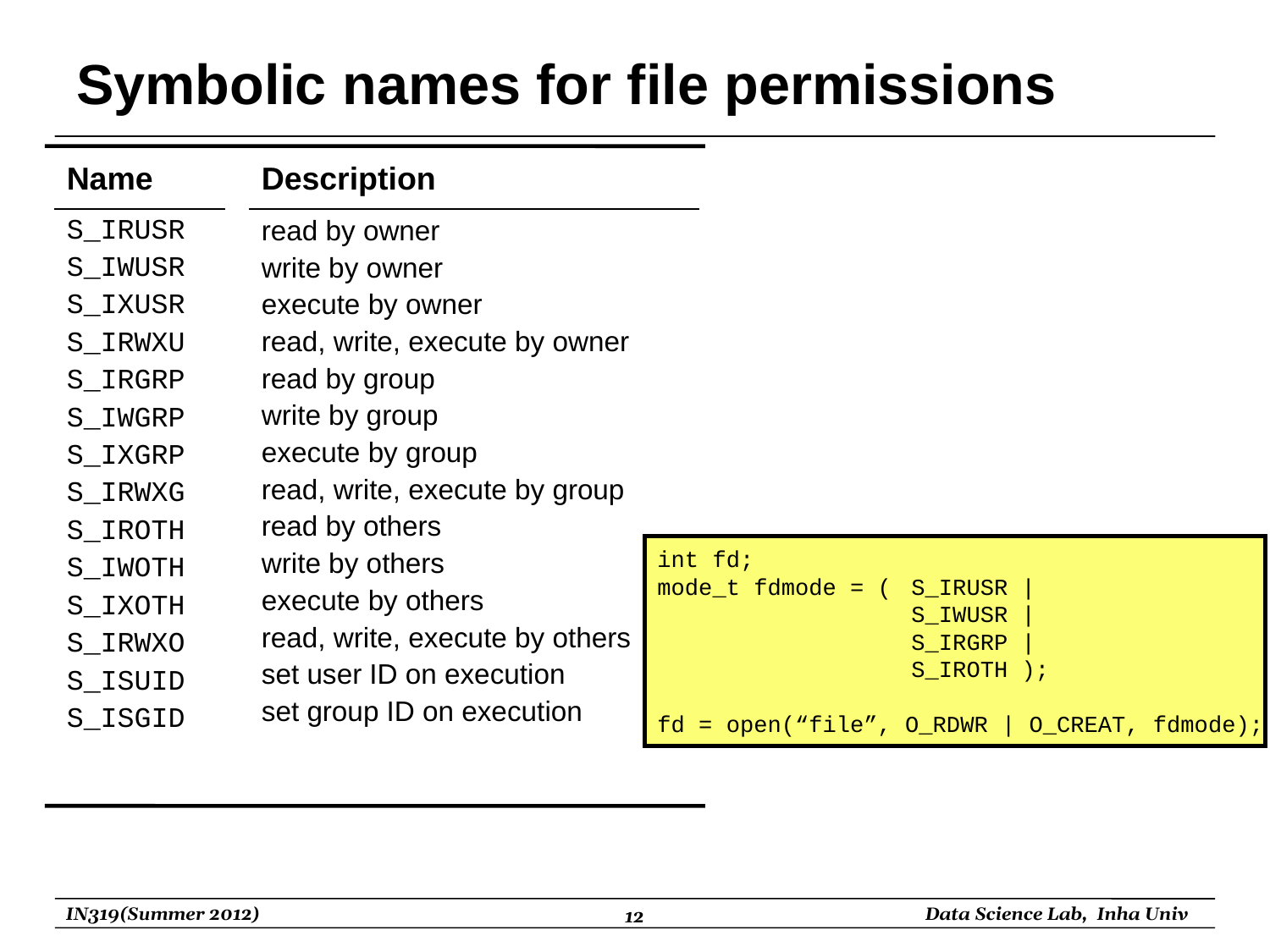

# Symbolic names for file permissions

| Name |
| --- |
| S\_IRUSR S\_IWUSR S\_IXUSR S\_IRWXU S\_IRGRP S\_IWGRP S\_IXGRP S\_IRWXG S\_IROTH S\_IWOTH S\_IXOTH S\_IRWXO S\_ISUID S\_ISGID |
| Description |
| --- |
| read by owner write by owner execute by owner read, write, execute by owner read by group write by group execute by group read, write, execute by group read by others write by others execute by others read, write, execute by others set user ID on execution set group ID on execution |
int fd;
mode_t fdmode = (	S_IRUSR |
		S_IWUSR |
		S_IRGRP |
		S_IROTH );

fd = open(“file”, O_RDWR | O_CREAT, fdmode);
12